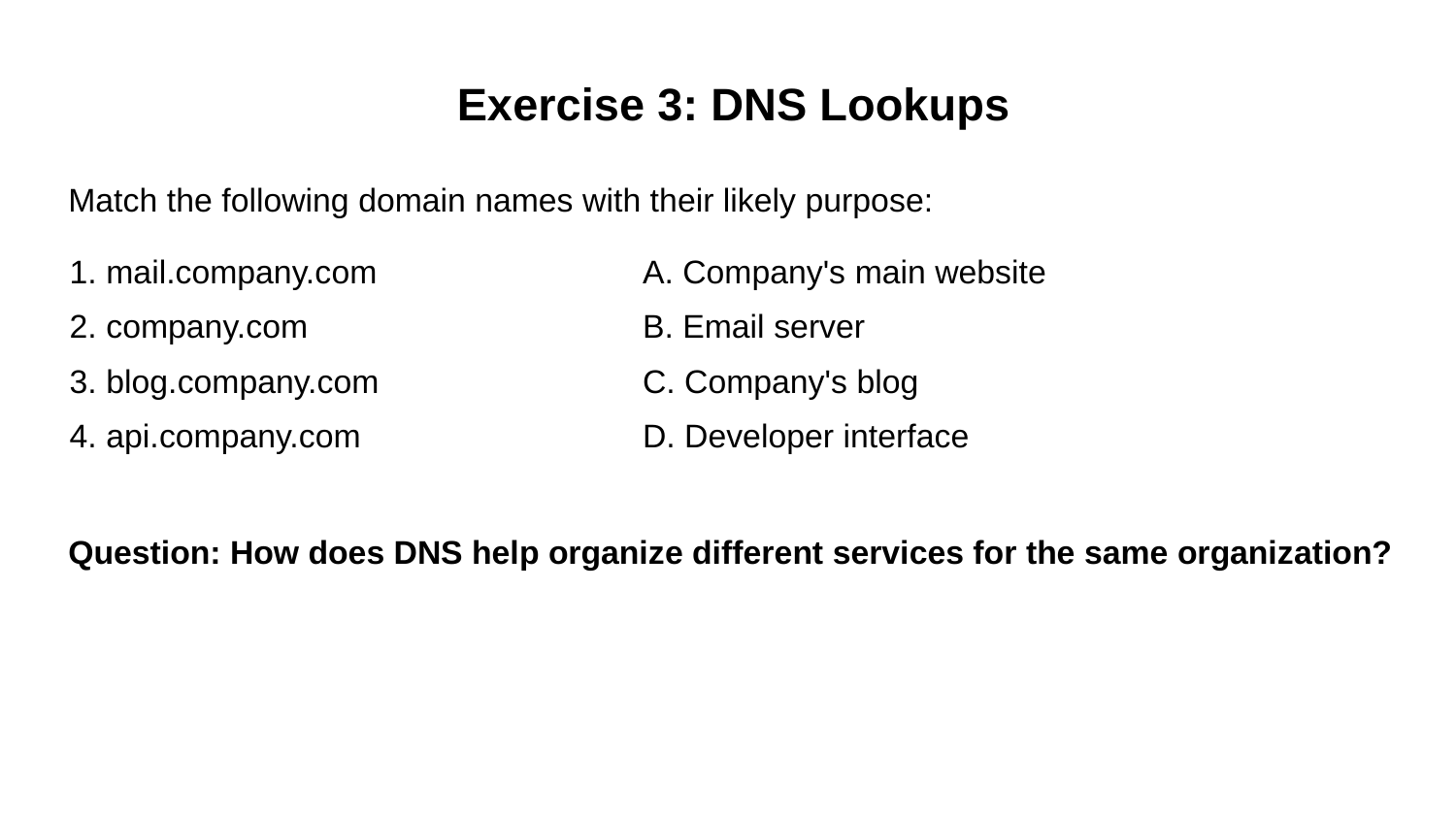

Exercise 3: DNS Lookups
Match the following domain names with their likely purpose:
1. mail.company.com
A. Company's main website
2. company.com
B. Email server
3. blog.company.com
C. Company's blog
4. api.company.com
D. Developer interface
Question: How does DNS help organize different services for the same organization?